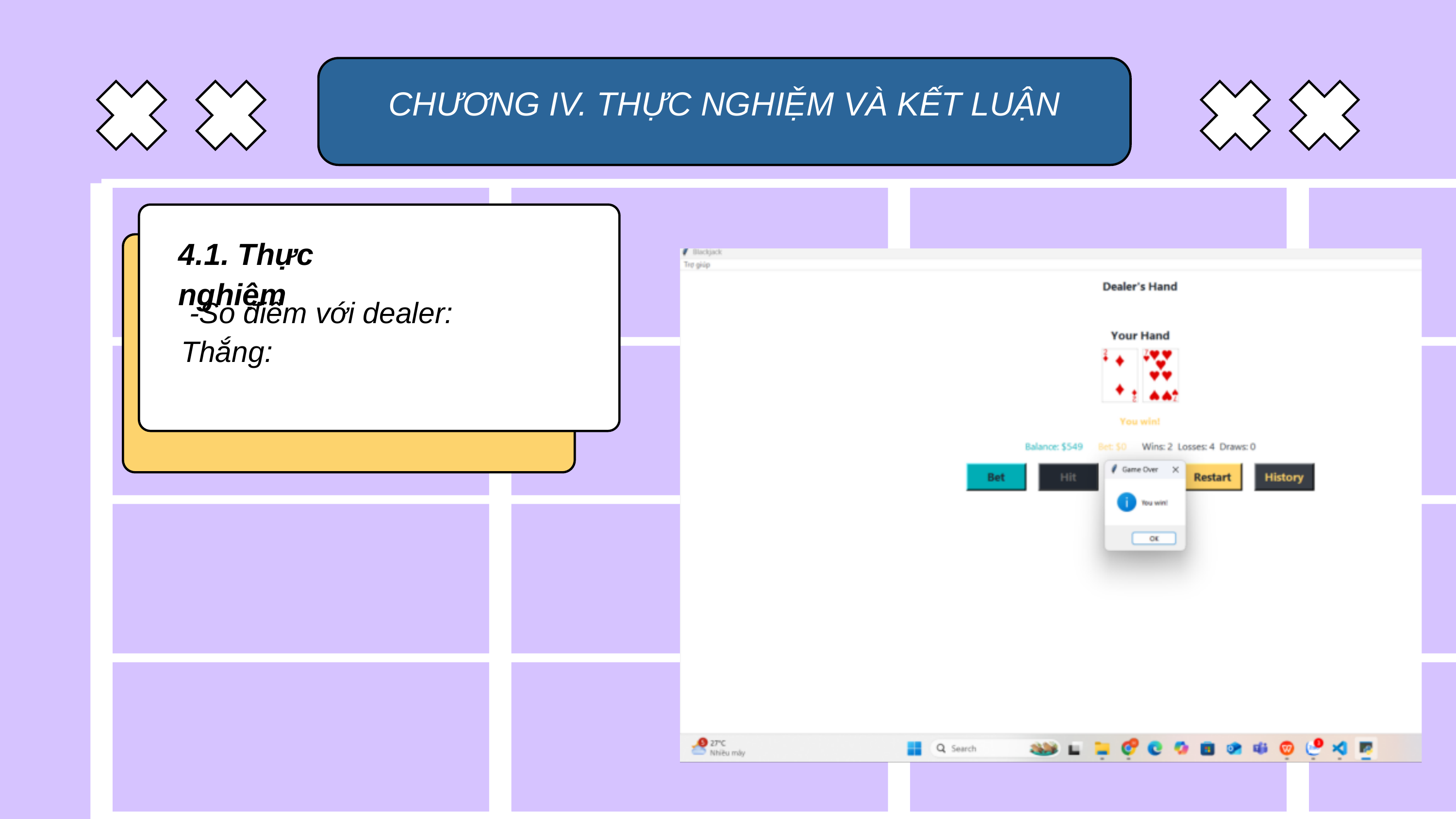

CHƯƠNG IV. THỰC NGHIỆM VÀ KẾT LUẬN

4.1. Thực nghiệm

 -So điểm với dealer:
Thắng: